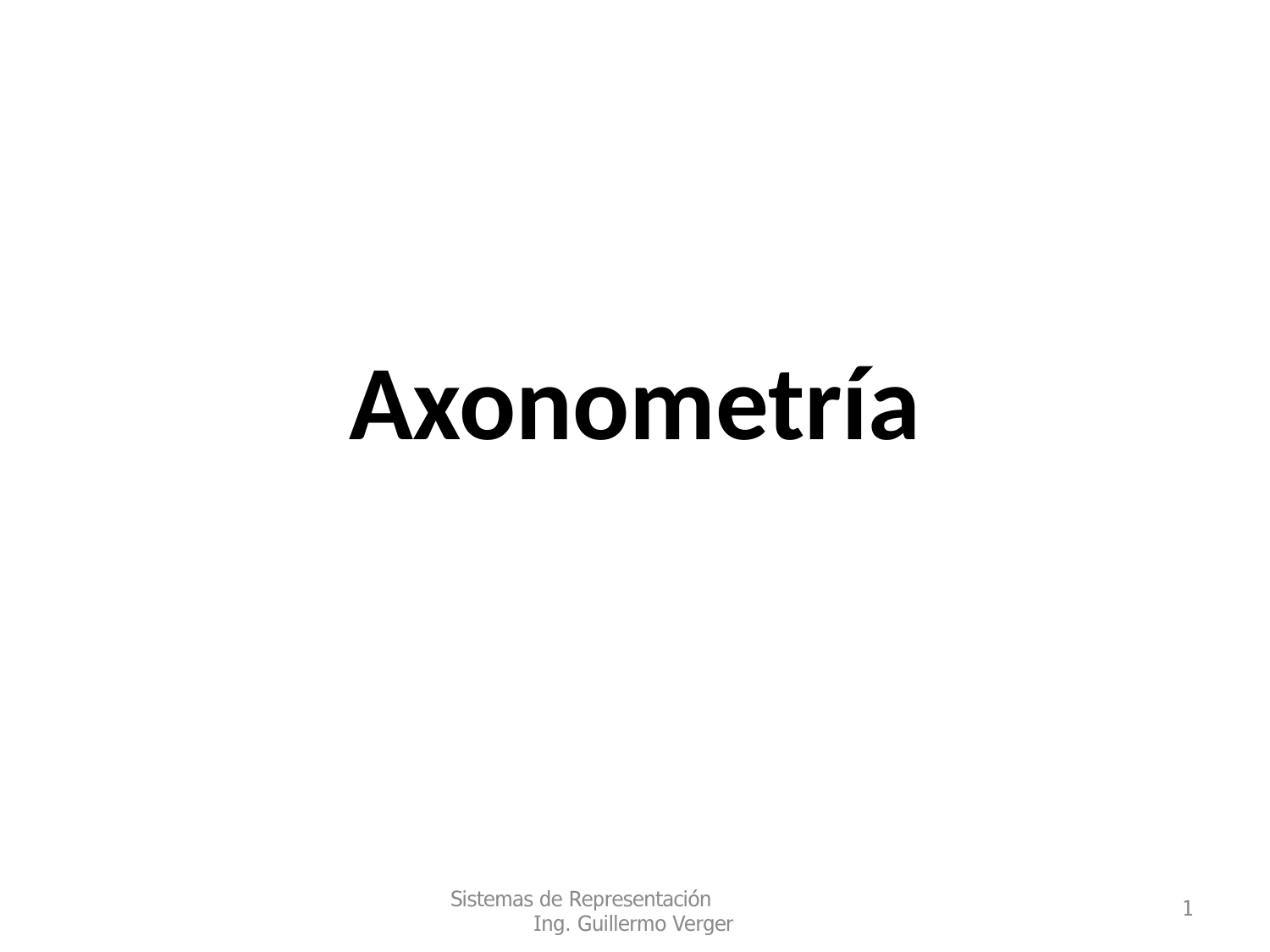

# Axonometría
1
Sistemas de Representación                 Ing. Guillermo Verger